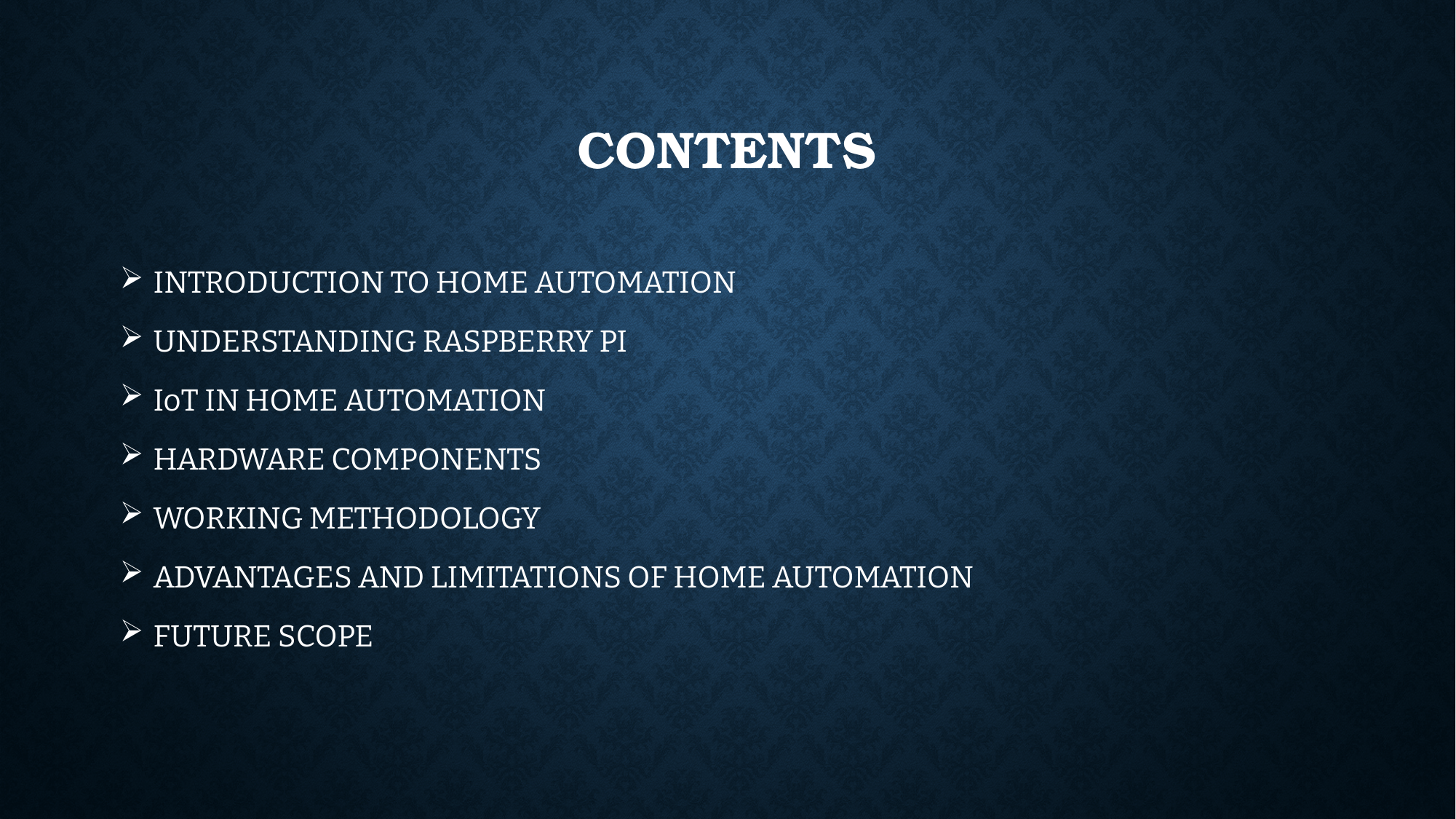

# CONTENTS
 INTRODUCTION TO HOME AUTOMATION
 UNDERSTANDING RASPBERRY PI
 IoT IN HOME AUTOMATION
 HARDWARE COMPONENTS
 WORKING METHODOLOGY
 ADVANTAGES AND LIMITATIONS OF HOME AUTOMATION
 FUTURE SCOPE